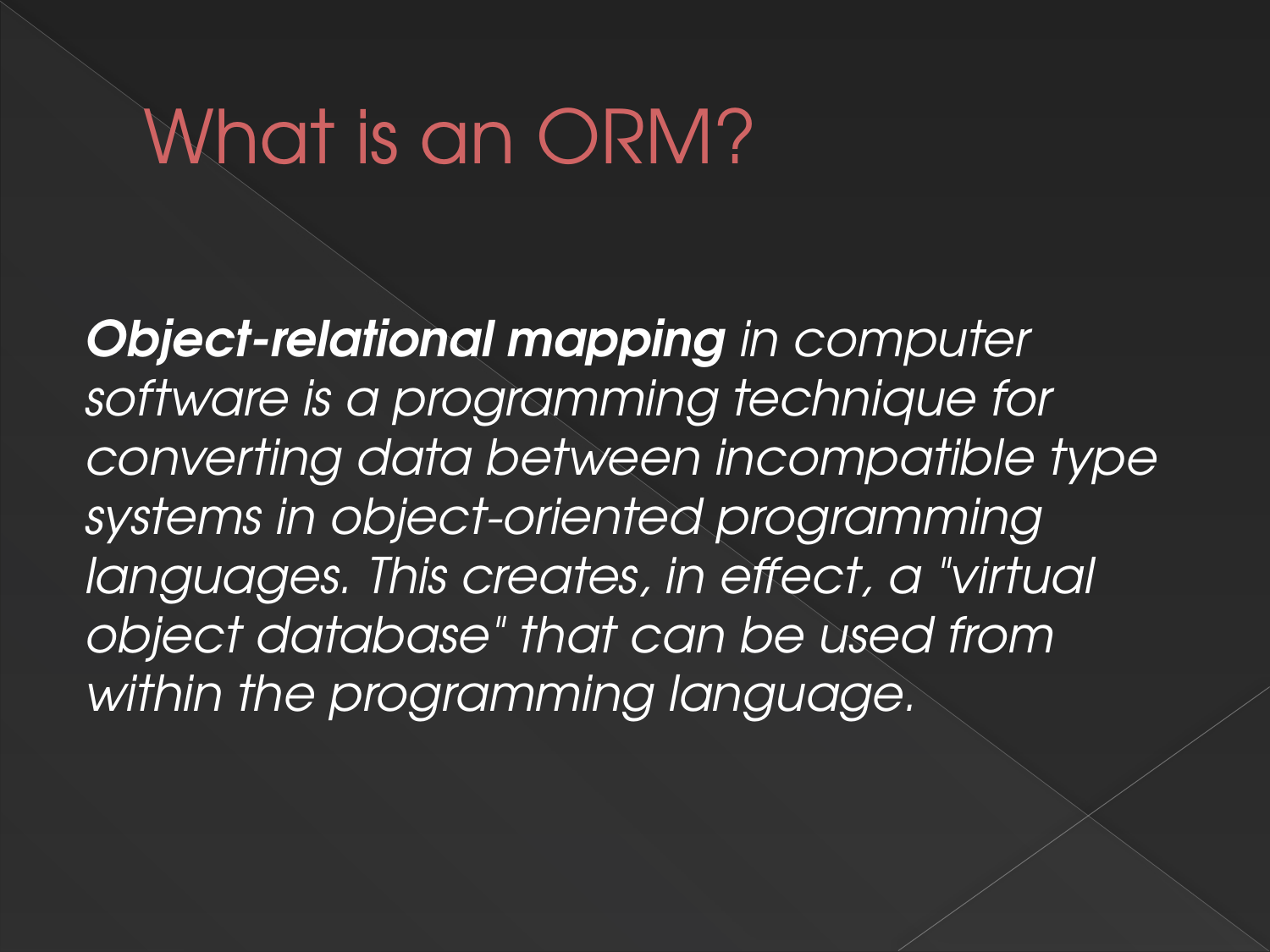

# What is an ORM?
Object-relational mapping in computer software is a programming technique for converting data between incompatible type systems in object-oriented programming languages. This creates, in effect, a "virtual object database" that can be used from within the programming language.